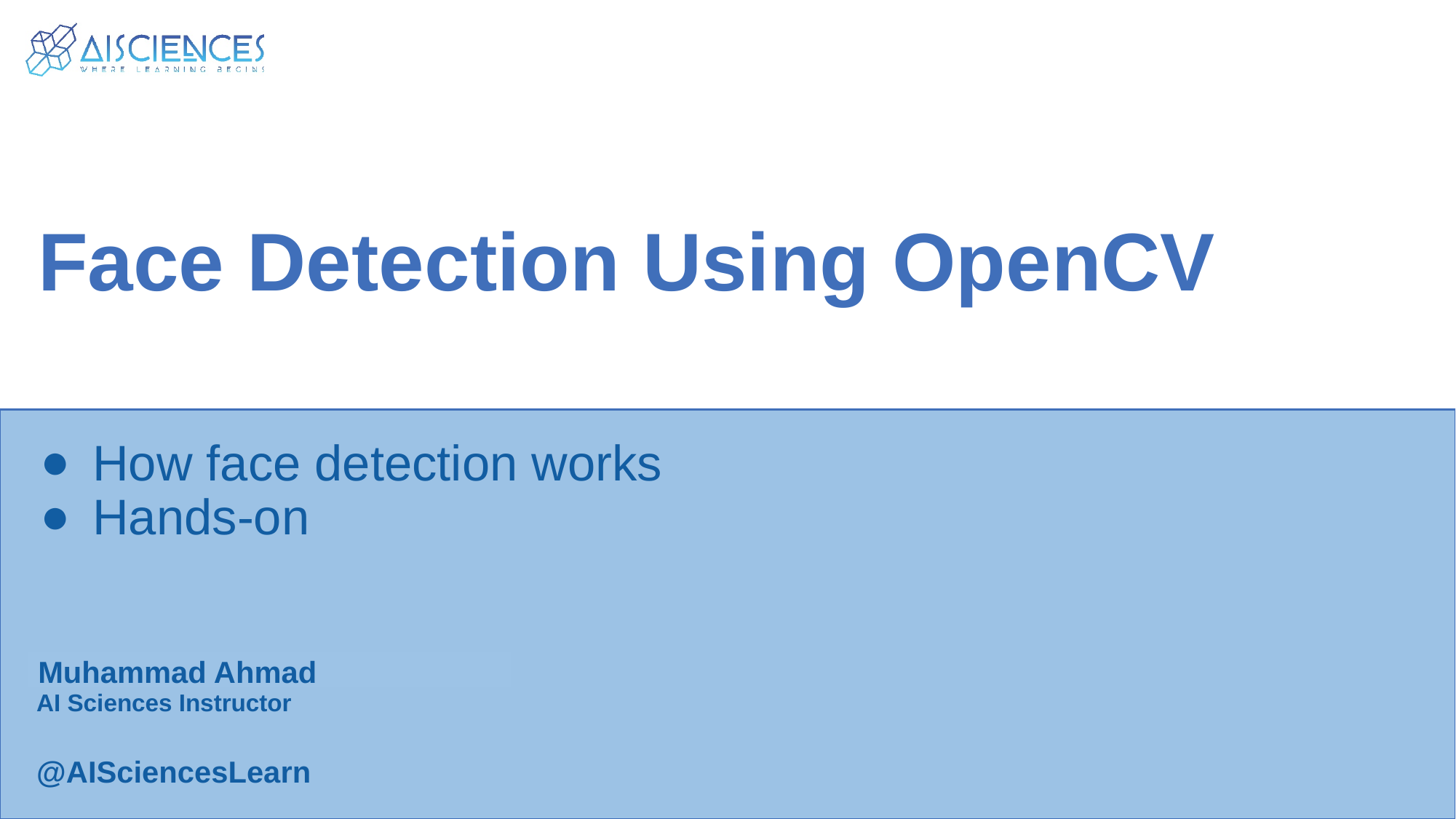

Face Detection Using OpenCV
How face detection works
Hands-on
Muhammad Ahmad